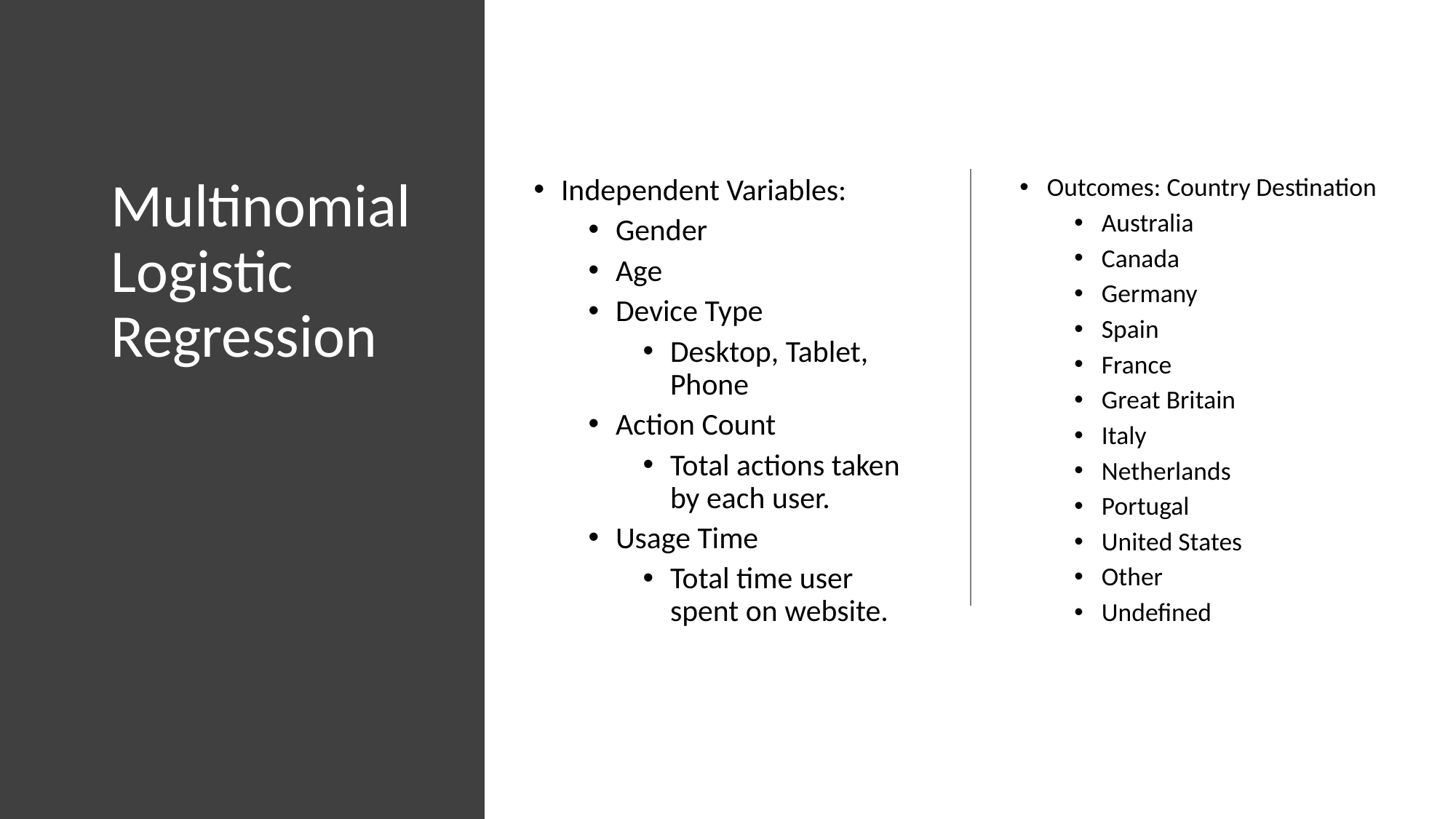

# Multinomial Logistic Regression
Independent Variables:
Gender
Age
Device Type
Desktop, Tablet, Phone
Action Count
Total actions taken by each user.
Usage Time
Total time user spent on website.

Outcomes: Country Destination
Australia
Canada
Germany
Spain
France
Great Britain
Italy
Netherlands
Portugal
United States
Other
Undefined